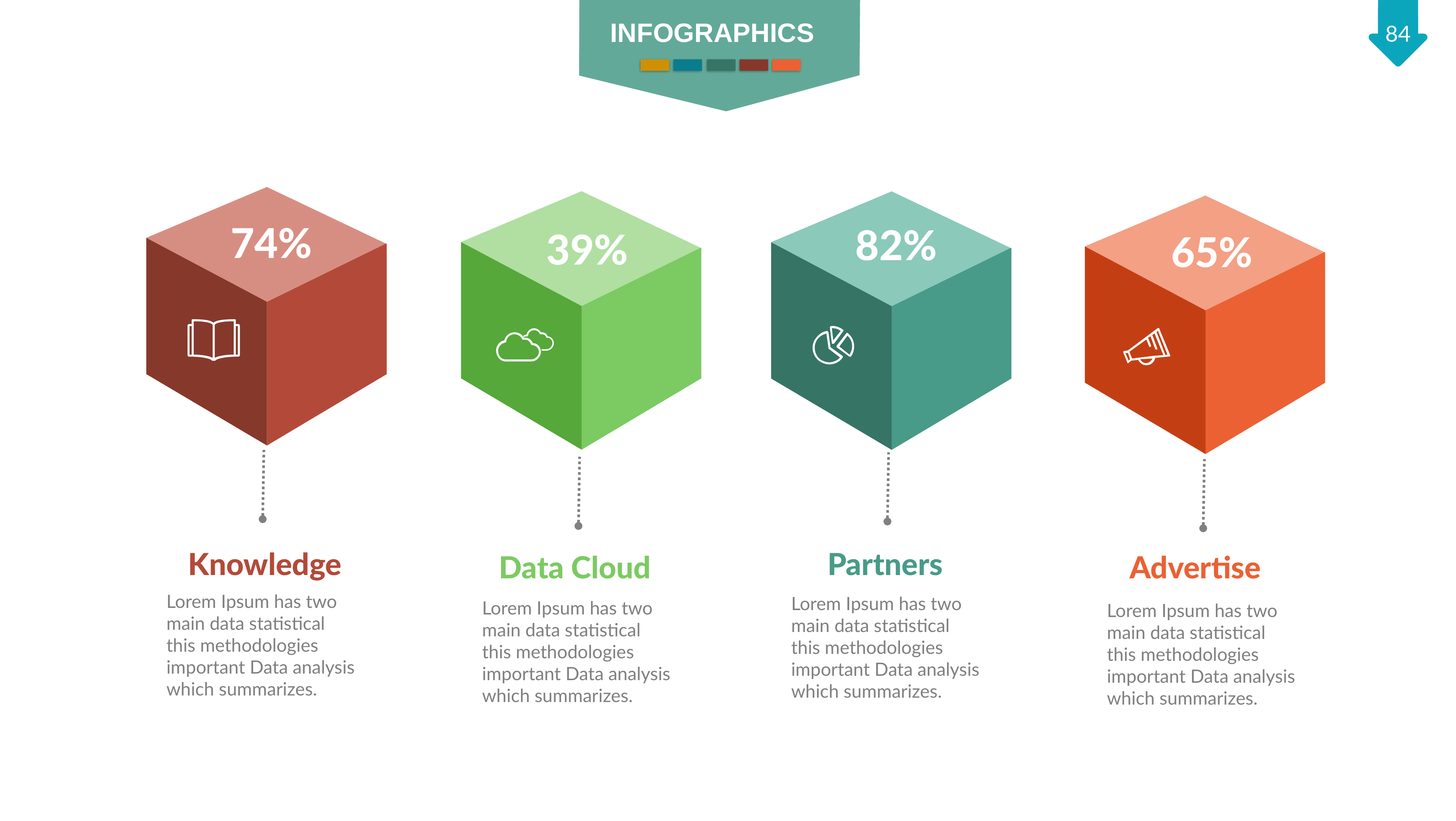

INFOGRAPHICS

74%

39%

82%

65%

Knowledge
Partners
Data Cloud
Advertise
Lorem Ipsum has two main data statistical this methodologies important Data analysis which summarizes.
Lorem Ipsum has two main data statistical this methodologies important Data analysis which summarizes.
Lorem Ipsum has two main data statistical this methodologies important Data analysis which summarizes.
Lorem Ipsum has two main data statistical this methodologies important Data analysis which summarizes.